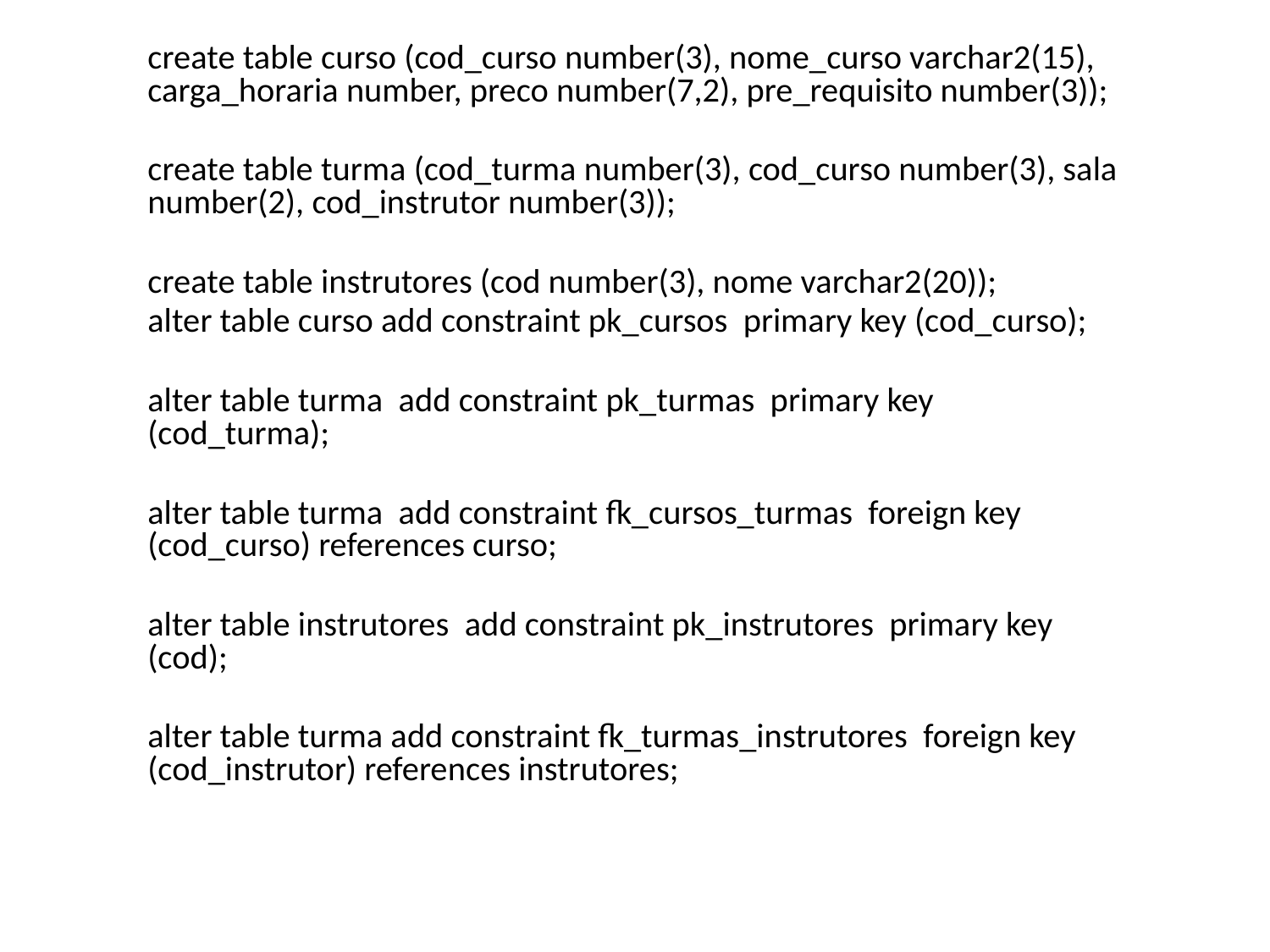

create table curso (cod_curso number(3), nome_curso varchar2(15), carga_horaria number, preco number(7,2), pre_requisito number(3));

create table turma (cod_turma number(3), cod_curso number(3), sala number(2), cod_instrutor number(3));

create table instrutores (cod number(3), nome varchar2(20));
alter table curso add constraint pk_cursos  primary key (cod_curso);

alter table turma  add constraint pk_turmas  primary key (cod_turma);

alter table turma  add constraint fk_cursos_turmas  foreign key (cod_curso) references curso;

alter table instrutores  add constraint pk_instrutores  primary key (cod);

alter table turma add constraint fk_turmas_instrutores  foreign key (cod_instrutor) references instrutores;